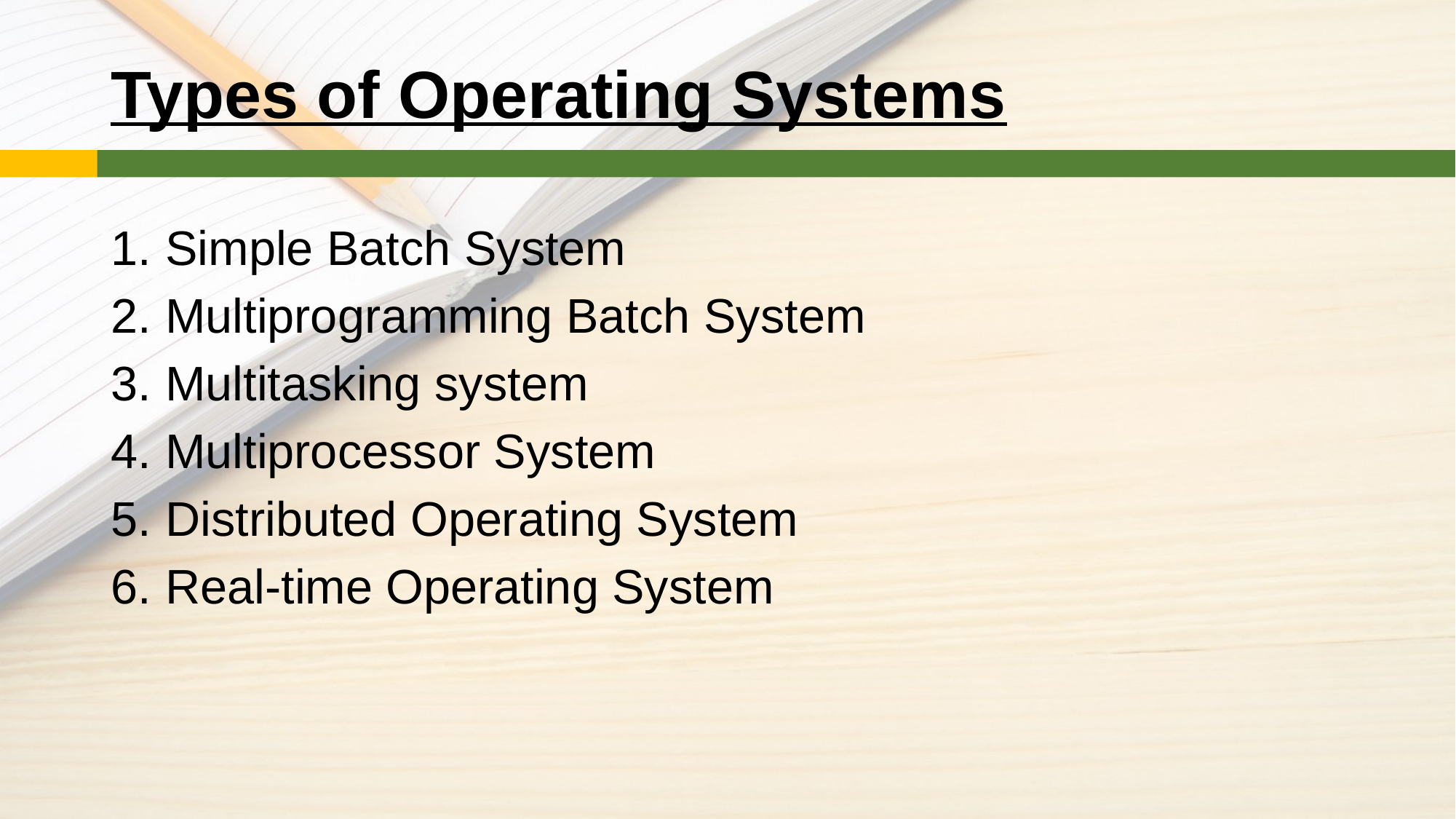

# Types of Operating Systems
Simple Batch System
Multiprogramming Batch System
Multitasking system
Multiprocessor System
Distributed Operating System
Real-time Operating System